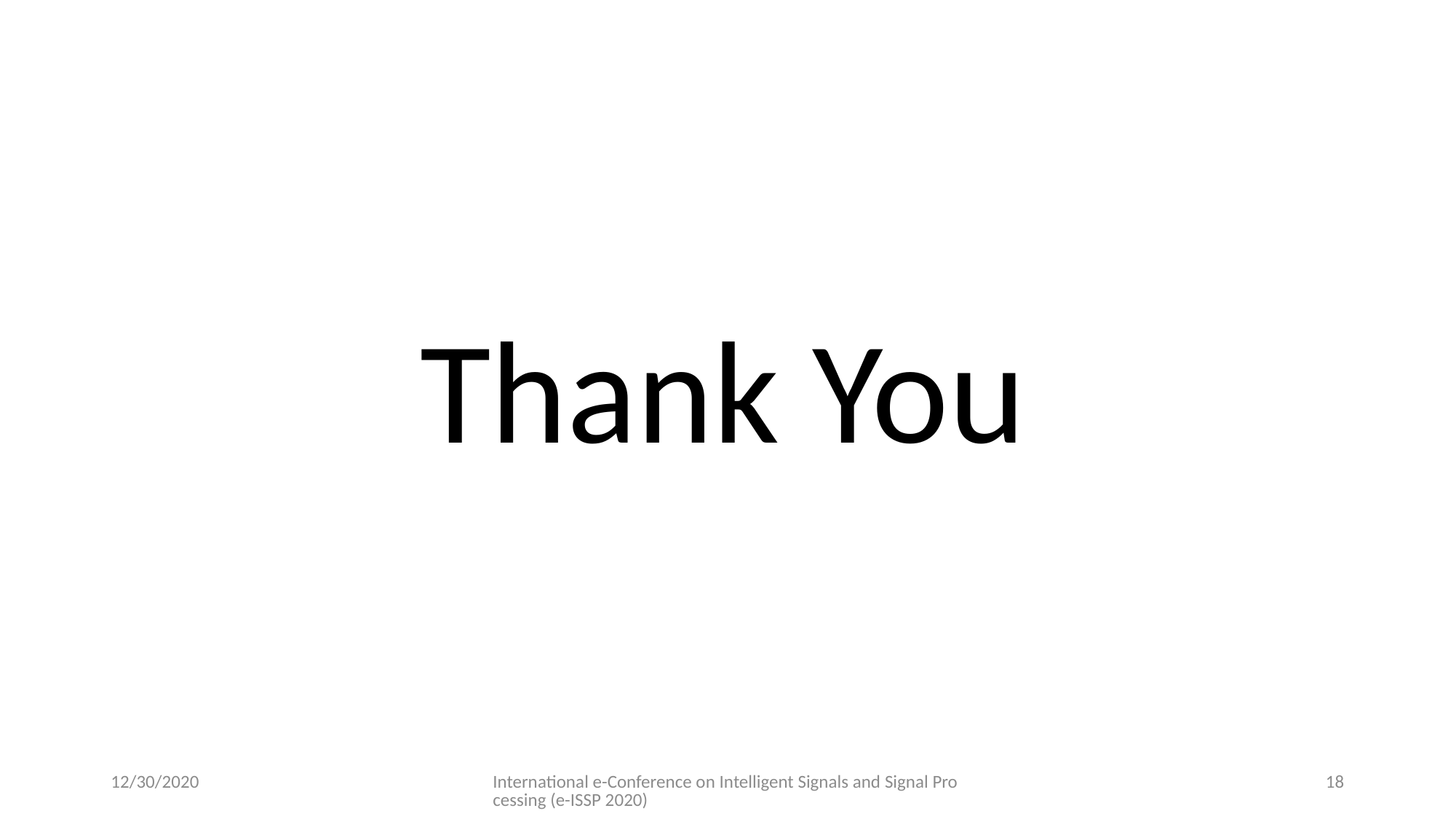

Thank You
12/30/2020
International e-Conference on Intelligent Signals and Signal Processing (e-ISSP 2020)
18